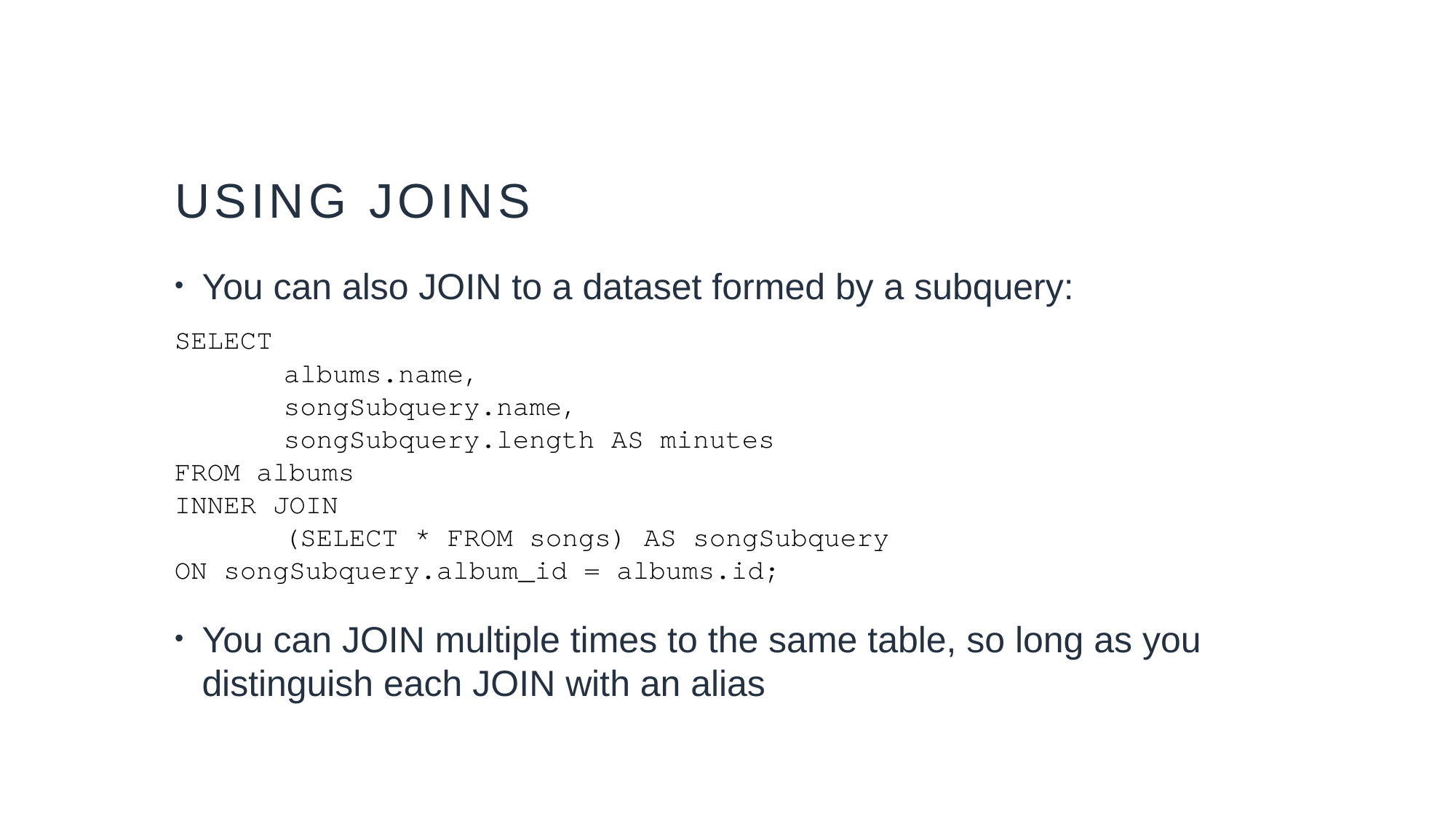

# using joins
You can also JOIN to a dataset formed by a subquery:

You can JOIN multiple times to the same table, so long as you distinguish each JOIN with an alias
SELECT
	albums.name,
	songSubquery.name,
	songSubquery.length AS minutes
FROM albums
INNER JOIN
	(SELECT * FROM songs) AS songSubquery
ON songSubquery.album_id = albums.id;